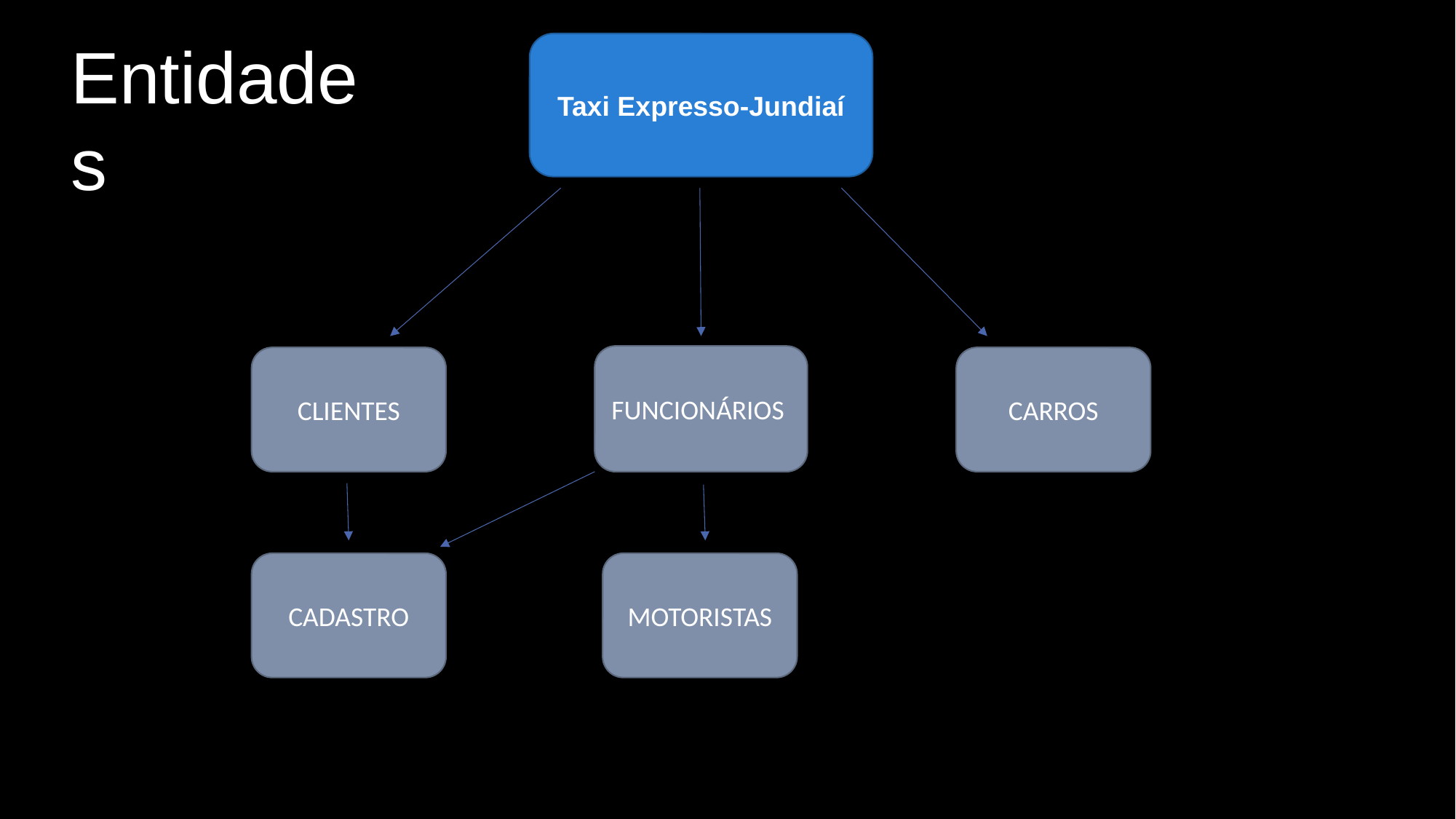

Entidades
Taxi Expresso-Jundiaí
FUNCIONÁRIOS
CLIENTES
CARROS
CADASTRO
MOTORISTAS